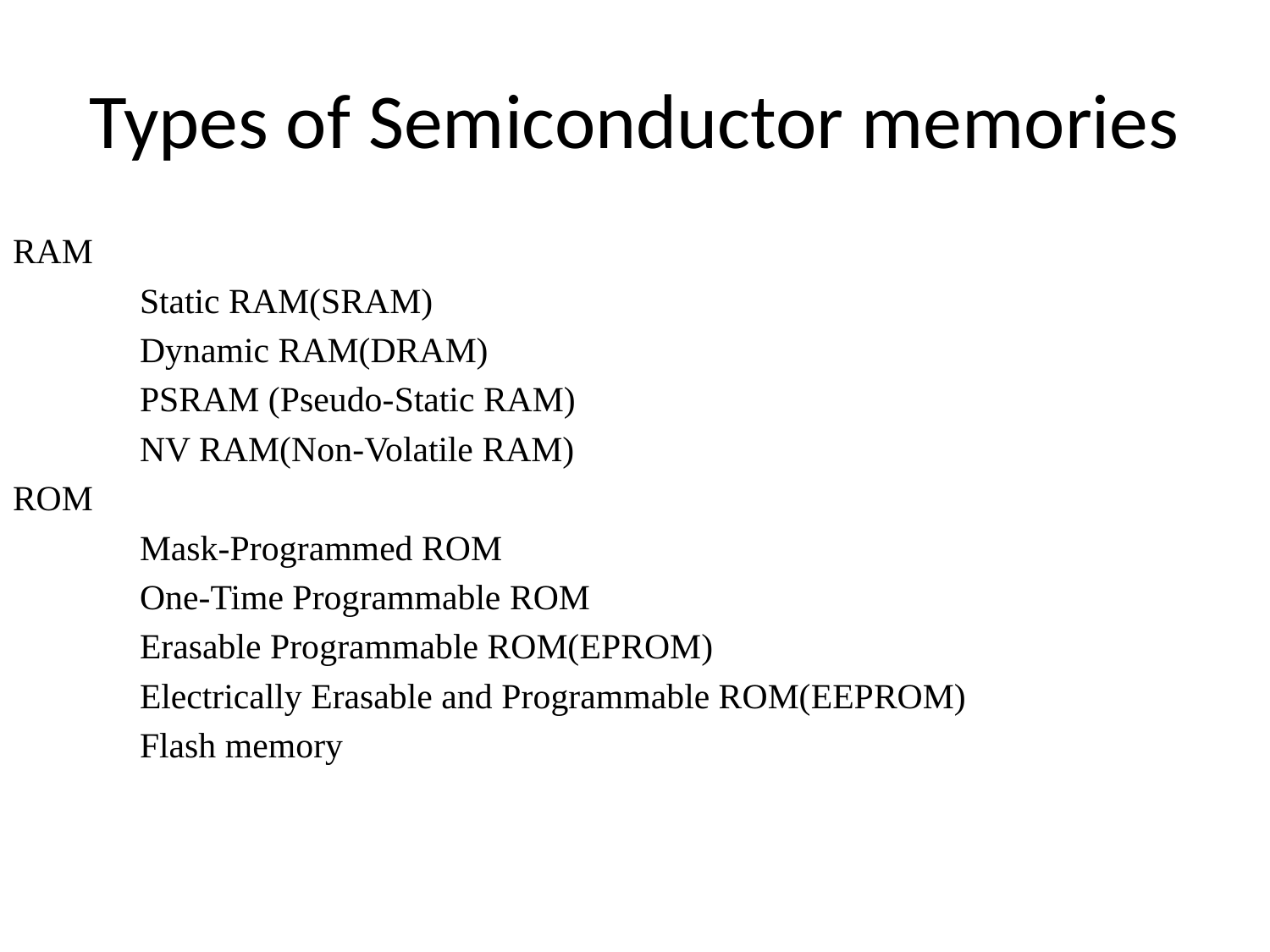

# Types of Semiconductor memories
RAM
	Static RAM(SRAM)
	Dynamic RAM(DRAM)
	PSRAM (Pseudo-Static RAM)
	NV RAM(Non-Volatile RAM)
ROM
	Mask-Programmed ROM
	One-Time Programmable ROM
	Erasable Programmable ROM(EPROM)
	Electrically Erasable and Programmable ROM(EEPROM)
	Flash memory